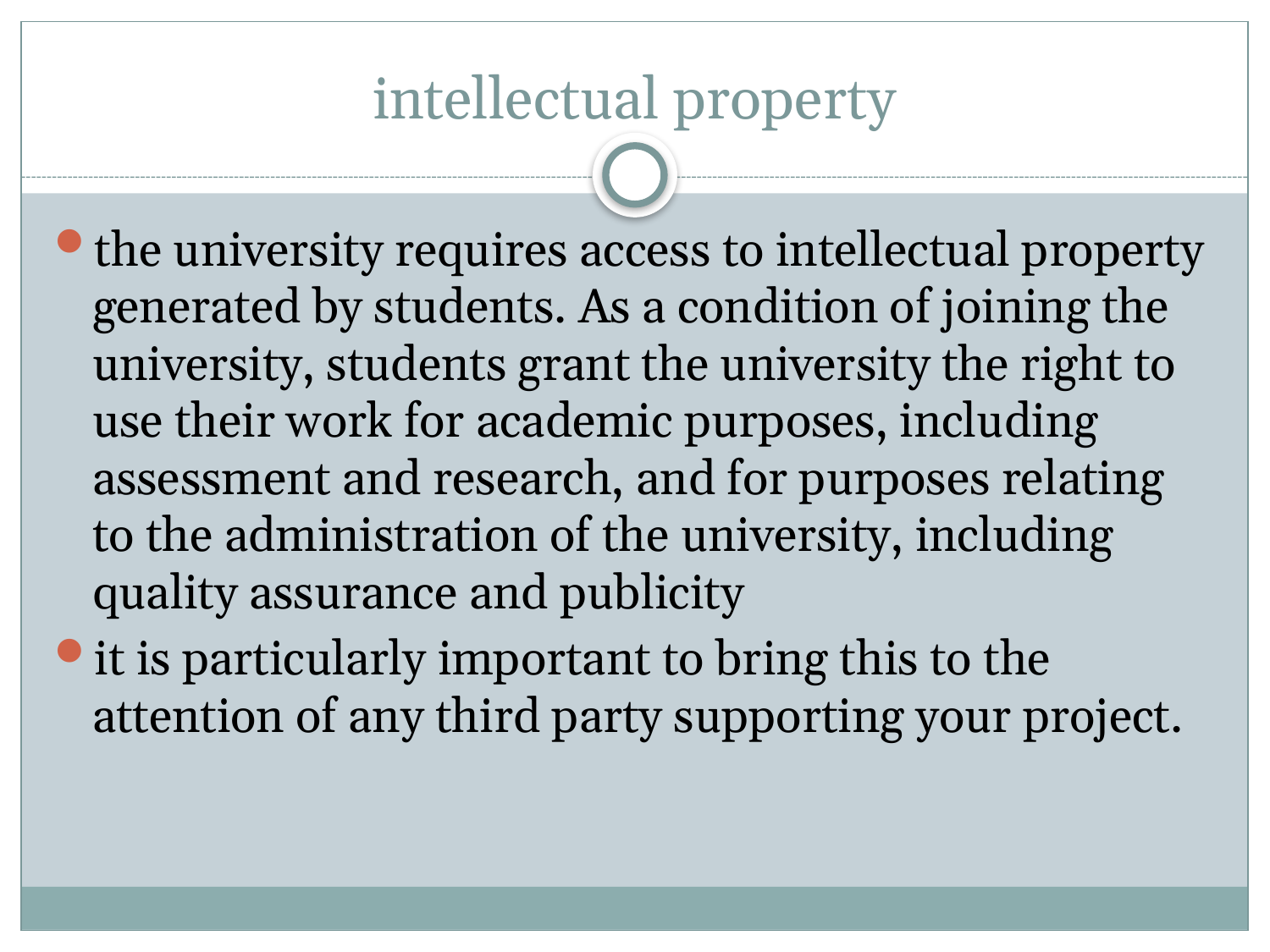

# intellectual property
the university requires access to intellectual property generated by students. As a condition of joining the university, students grant the university the right to use their work for academic purposes, including assessment and research, and for purposes relating to the administration of the university, including quality assurance and publicity
it is particularly important to bring this to the attention of any third party supporting your project.